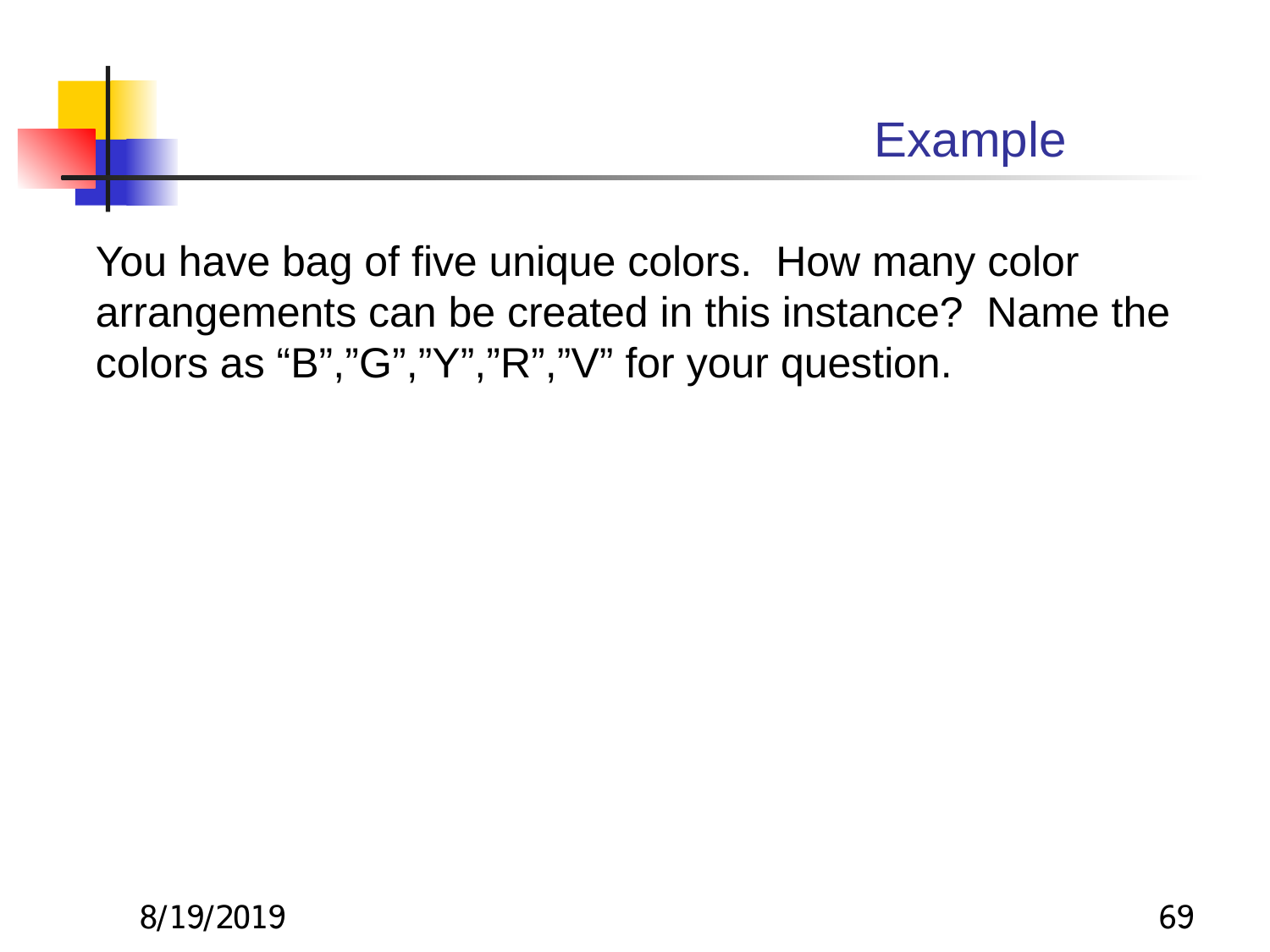

# Example
You have bag of five unique colors.  How many color arrangements can be created in this instance?  Name the colors as “B”,”G”,”Y”,”R”,”V” for your question.
8/19/2019
69